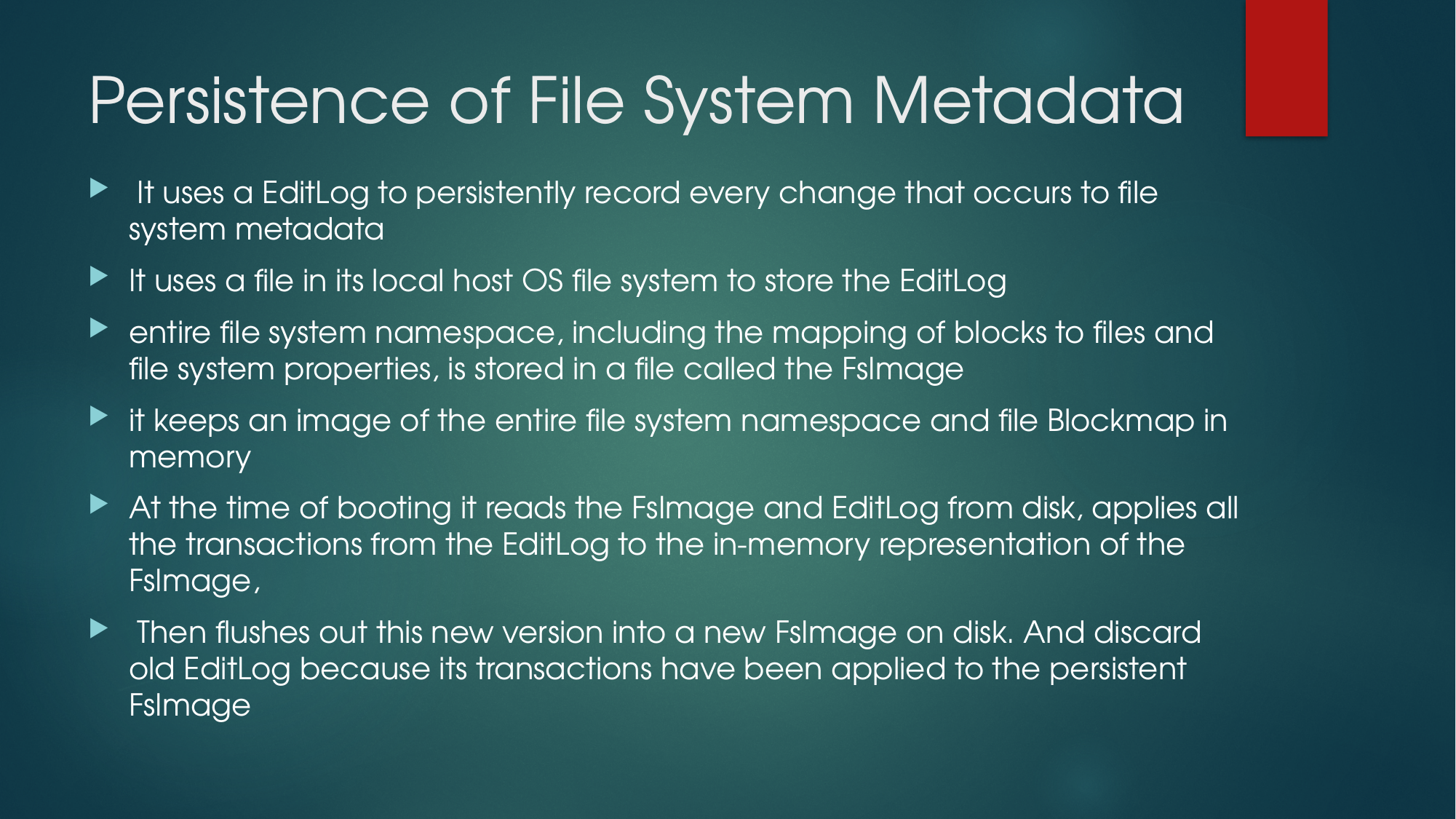

# Persistence of File System Metadata
 It uses a EditLog to persistently record every change that occurs to file system metadata
It uses a file in its local host OS file system to store the EditLog
entire file system namespace, including the mapping of blocks to files and file system properties, is stored in a file called the FsImage
it keeps an image of the entire file system namespace and file Blockmap in memory
At the time of booting it reads the FsImage and EditLog from disk, applies all the transactions from the EditLog to the in-memory representation of the FsImage,
 Then flushes out this new version into a new FsImage on disk. And discard  old EditLog because its transactions have been applied to the persistent FsImage